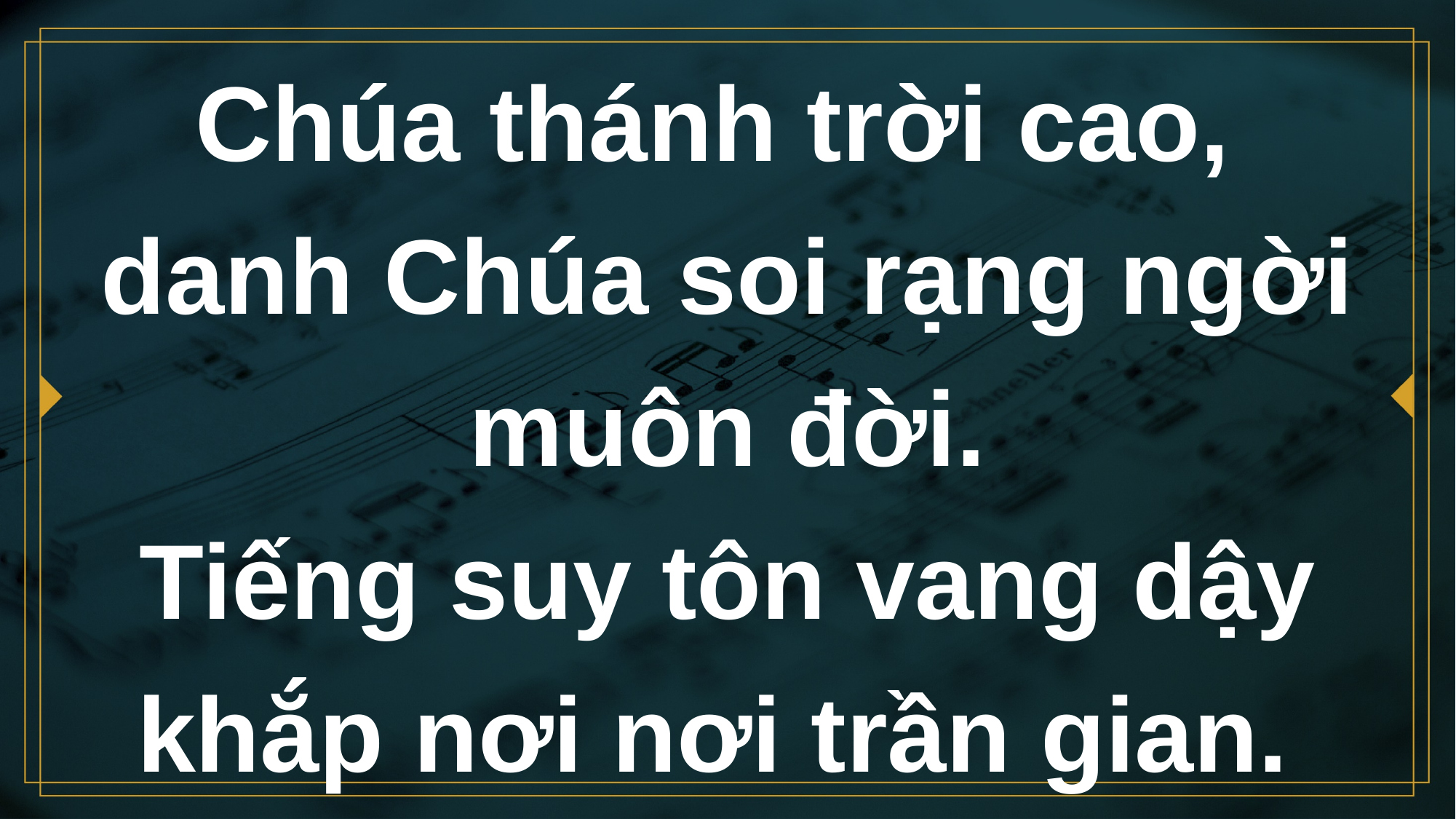

# Chúa thánh trời cao, danh Chúa soi rạng ngời muôn đời. Tiếng suy tôn vang dậy khắp nơi nơi trần gian.